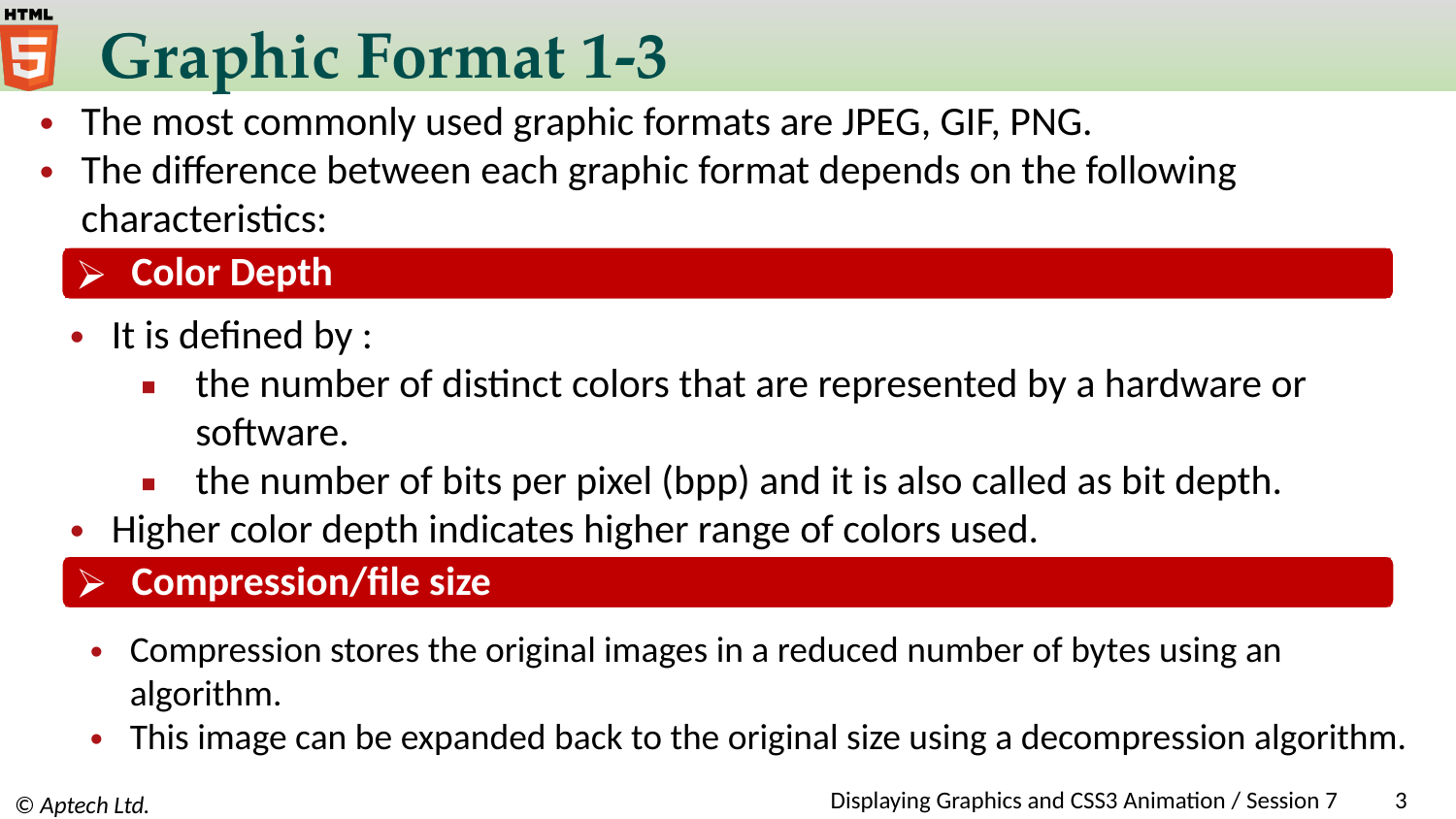

# Graphic Format 1-3
The most commonly used graphic formats are JPEG, GIF, PNG.
The difference between each graphic format depends on the following characteristics:

 Color Depth
It is defined by :
the number of distinct colors that are represented by a hardware or software.
the number of bits per pixel (bpp) and it is also called as bit depth.
Higher color depth indicates higher range of colors used.

 Compression/file size
Compression stores the original images in a reduced number of bytes using an algorithm.
This image can be expanded back to the original size using a decompression algorithm.
Displaying Graphics and CSS3 Animation / Session 7
3